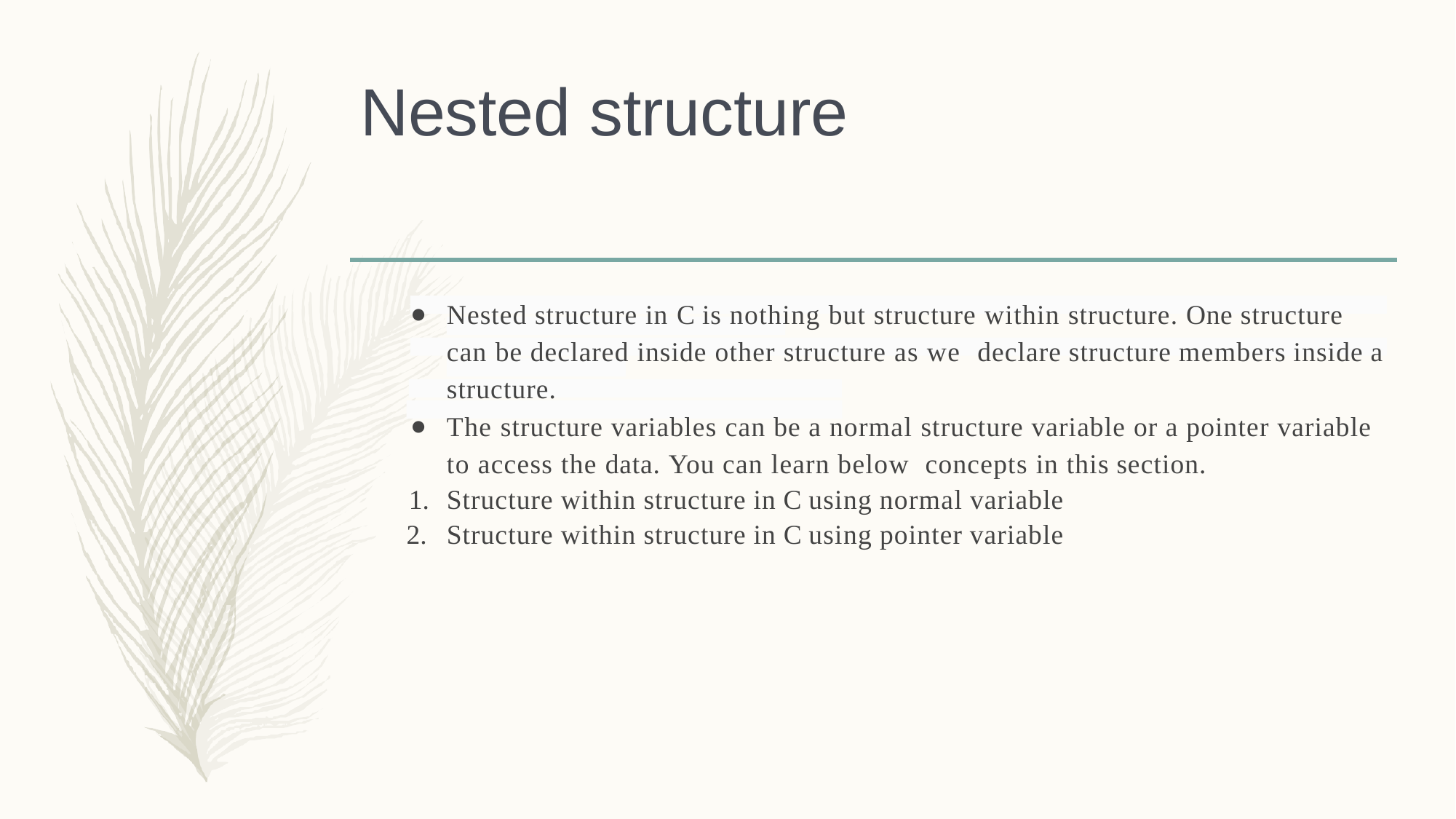

# Nested structure
Nested structure in C is nothing but structure within structure. One structure can be declared inside other structure as we  declare structure members inside a structure.
The structure variables can be a normal structure variable or a pointer variable to access the data. You can learn below  concepts in this section.
Structure within structure in C using normal variable
Structure within structure in C using pointer variable